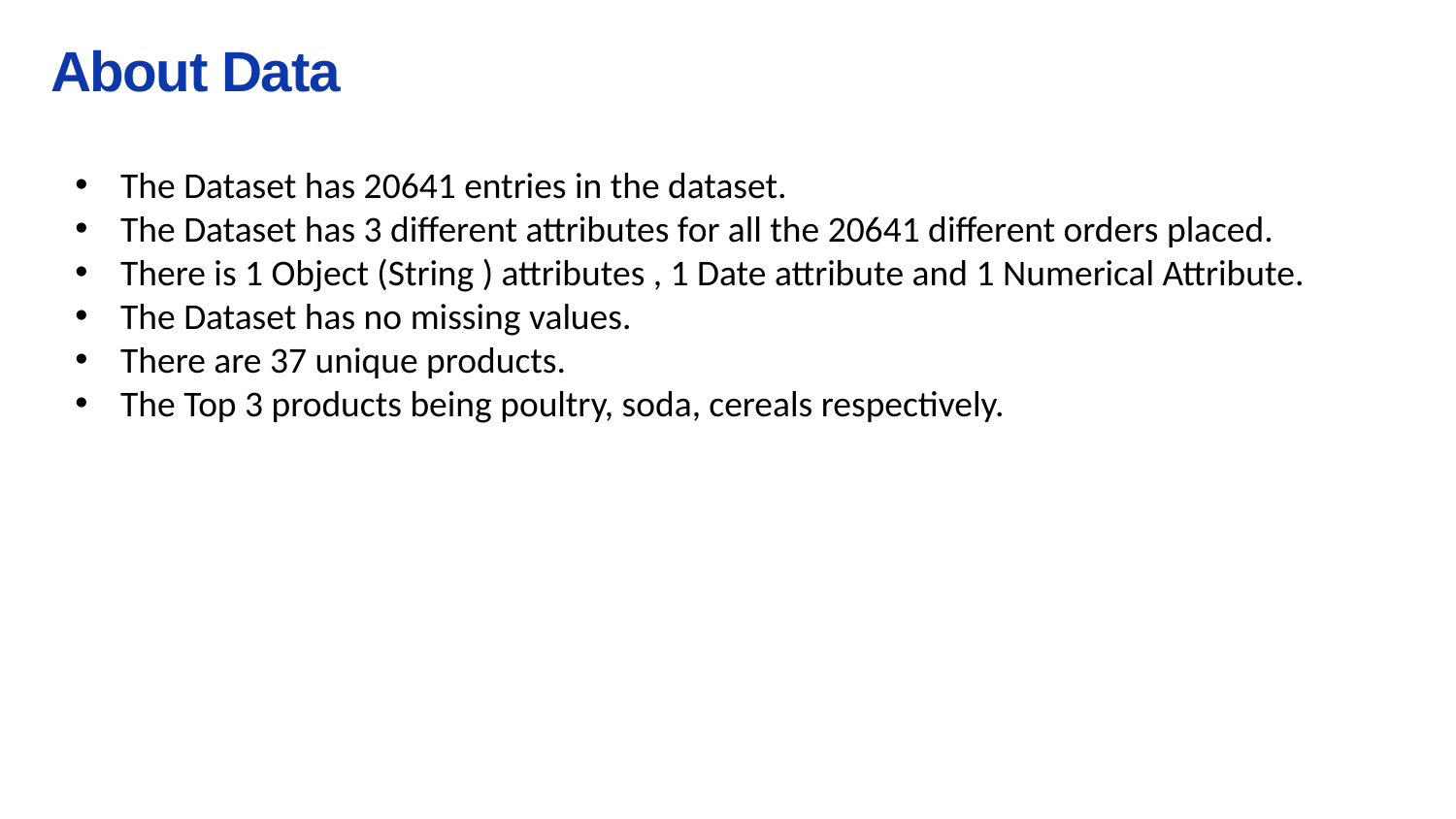

# About Data
The Dataset has 20641 entries in the dataset.
The Dataset has 3 different attributes for all the 20641 different orders placed.
There is 1 Object (String ) attributes , 1 Date attribute and 1 Numerical Attribute.
The Dataset has no missing values.
There are 37 unique products.
The Top 3 products being poultry, soda, cereals respectively.